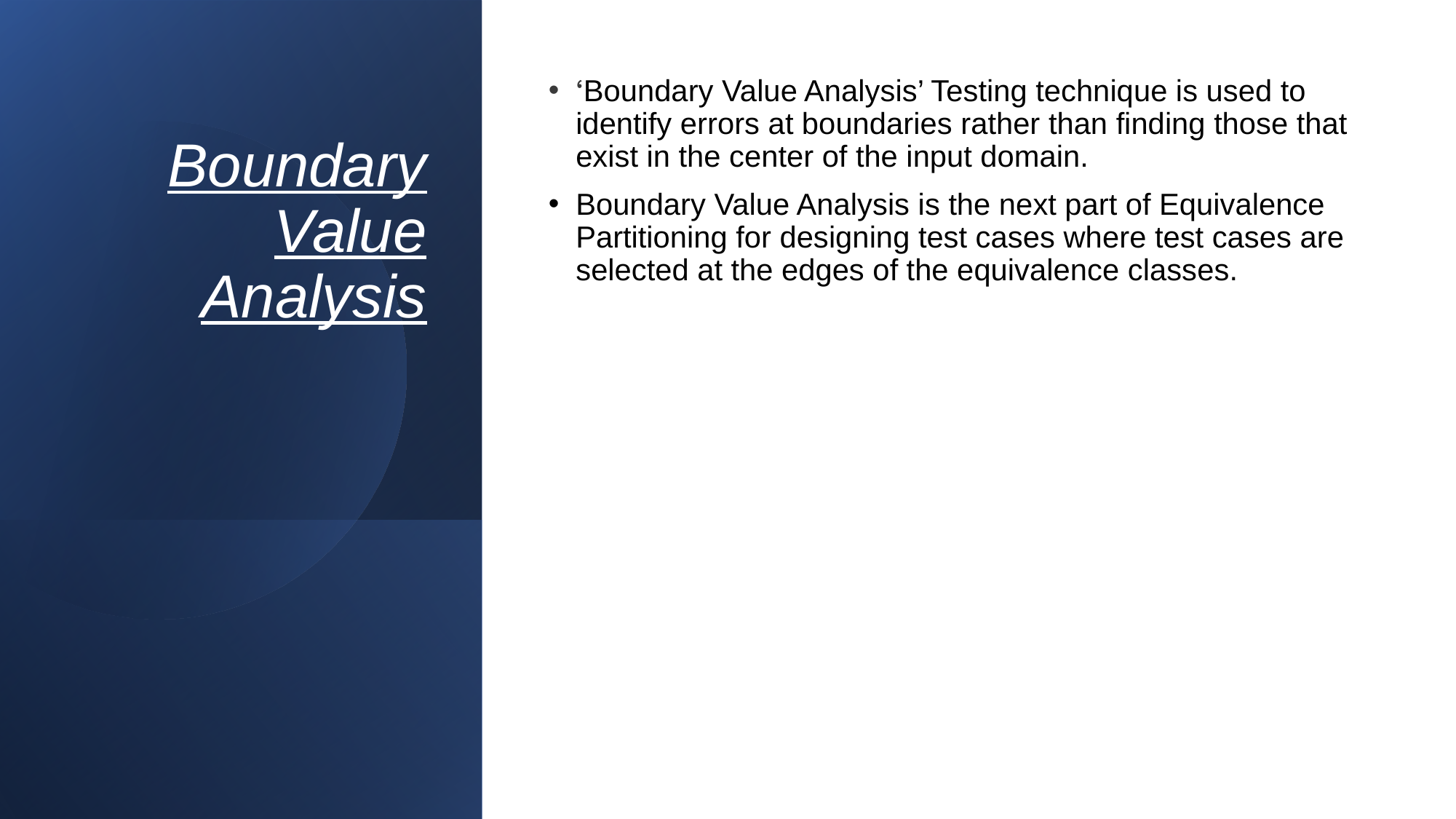

‘Boundary Value Analysis’ Testing technique is used to identify errors at boundaries rather than finding those that exist in the center of the input domain.
Boundary Value Analysis is the next part of Equivalence Partitioning for designing test cases where test cases are selected at the edges of the equivalence classes.

# Boundary Value Analysis